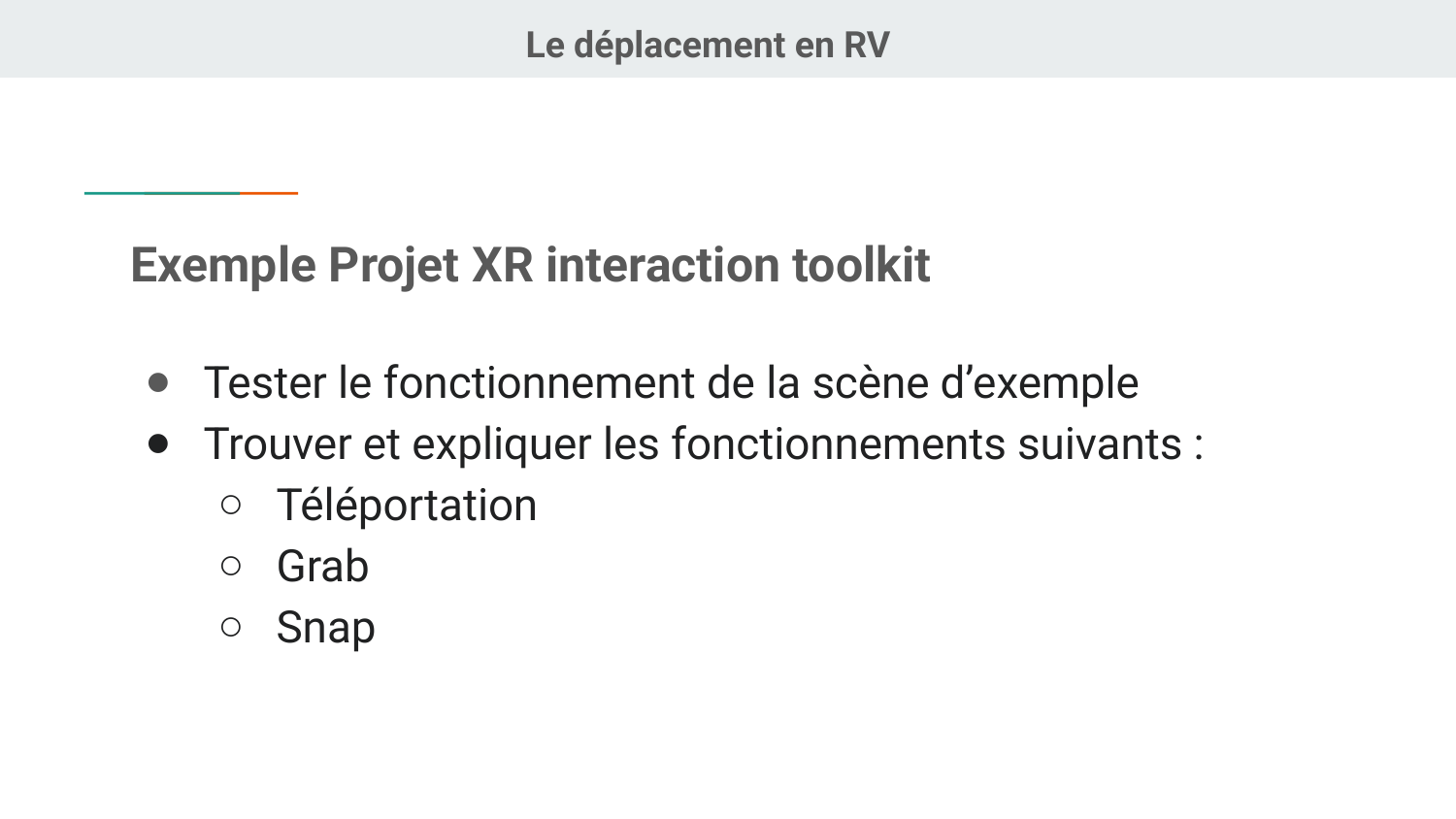

Le déplacement en RV
# Exemple Projet XR interaction toolkit
Tester le fonctionnement de la scène d’exemple
Trouver et expliquer les fonctionnements suivants :
Téléportation
Grab
Snap